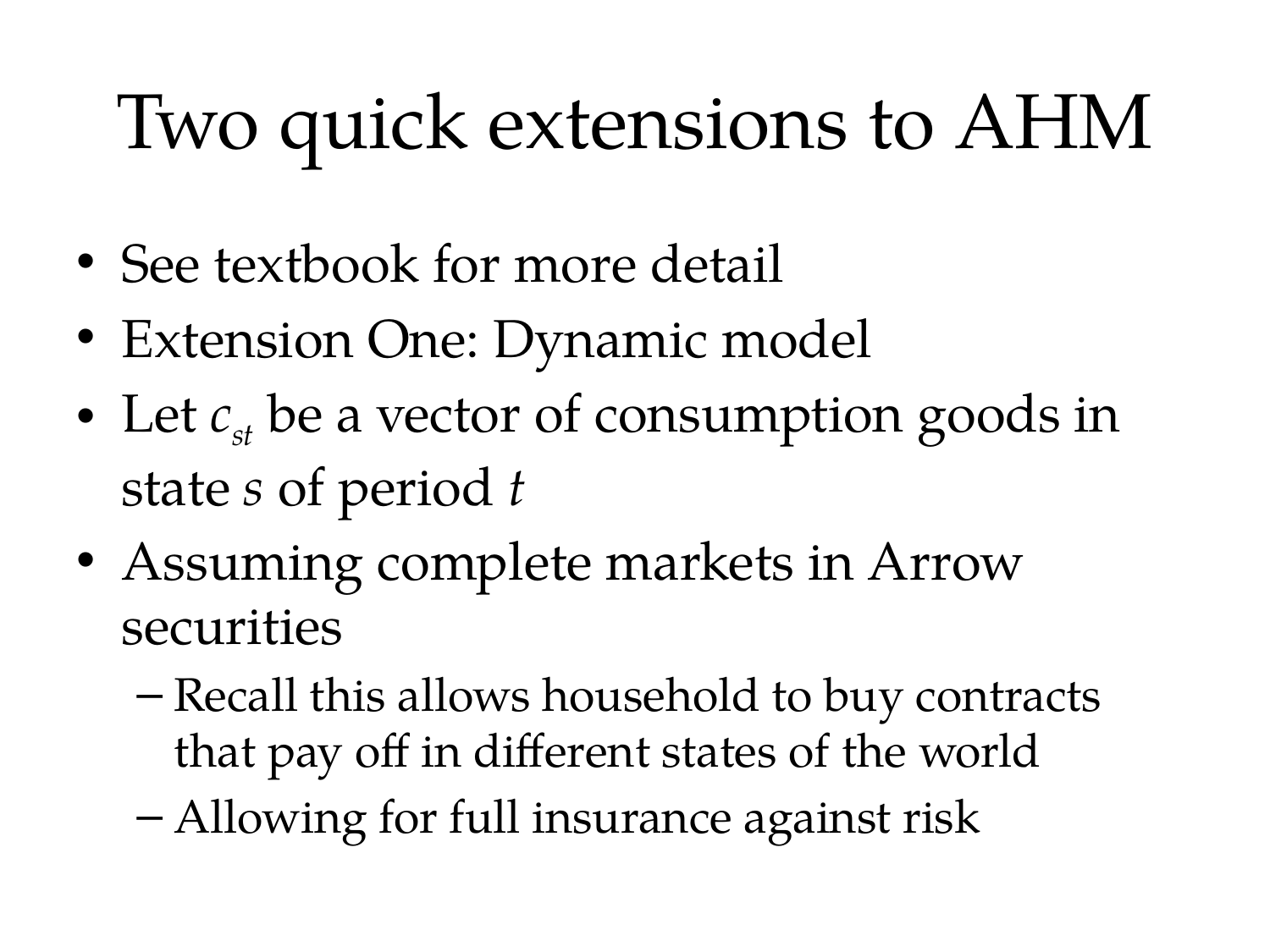

# Two quick extensions to AHM
See textbook for more detail
Extension One: Dynamic model
Let cst be a vector of consumption goods in state s of period t
Assuming complete markets in Arrow securities
Recall this allows household to buy contracts that pay off in different states of the world
Allowing for full insurance against risk